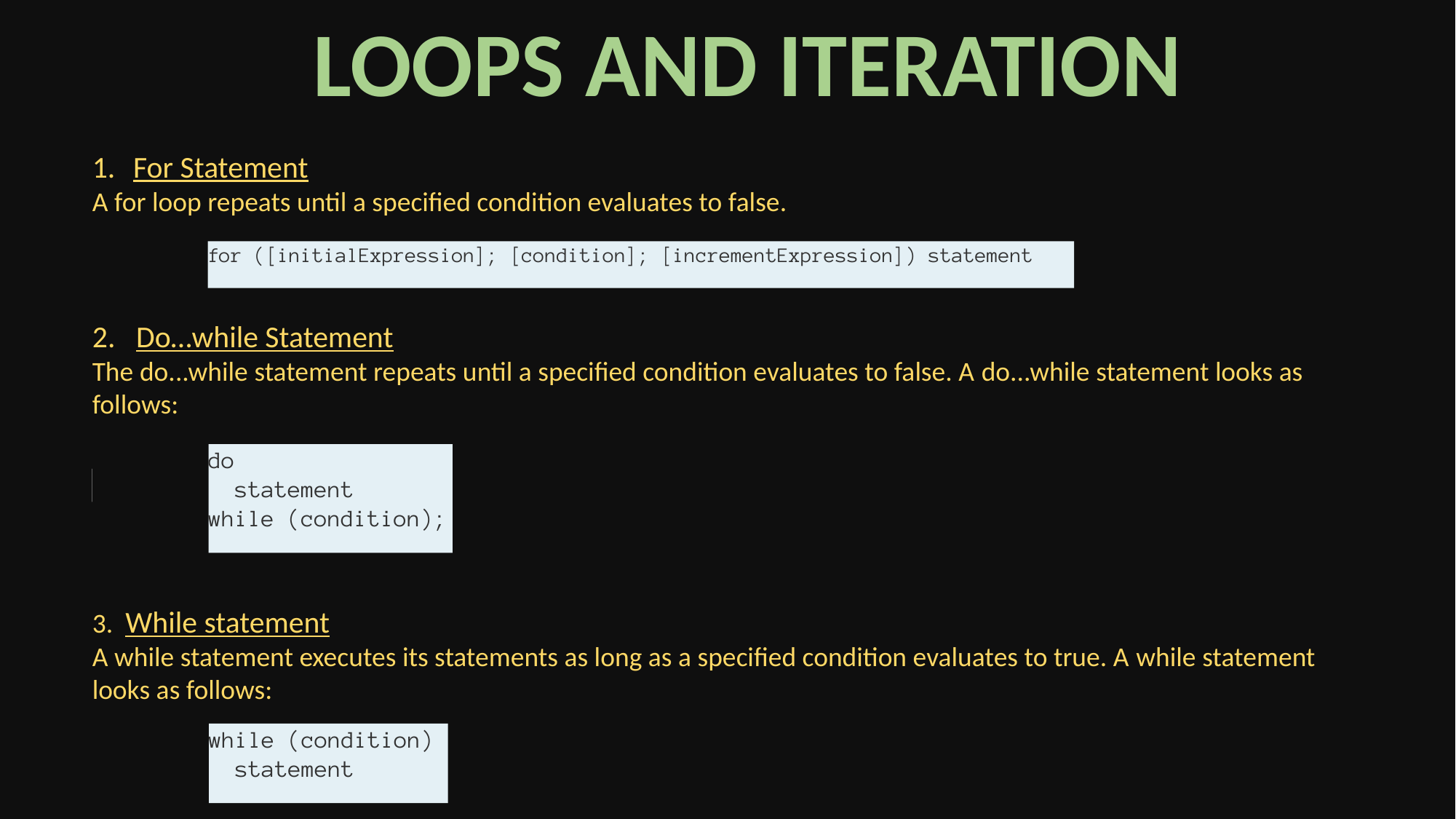

LOOPS AND ITERATION
For Statement
A for loop repeats until a specified condition evaluates to false.
for ([initialExpression]; [condition]; [incrementExpression]) statement
2.   Do…while Statement
The do...while statement repeats until a specified condition evaluates to false. A do...while statement looks as follows:
do
  statement
while (condition);

3.  While statement
A while statement executes its statements as long as a specified condition evaluates to true. A while statement looks as follows:
while (condition)
  statement